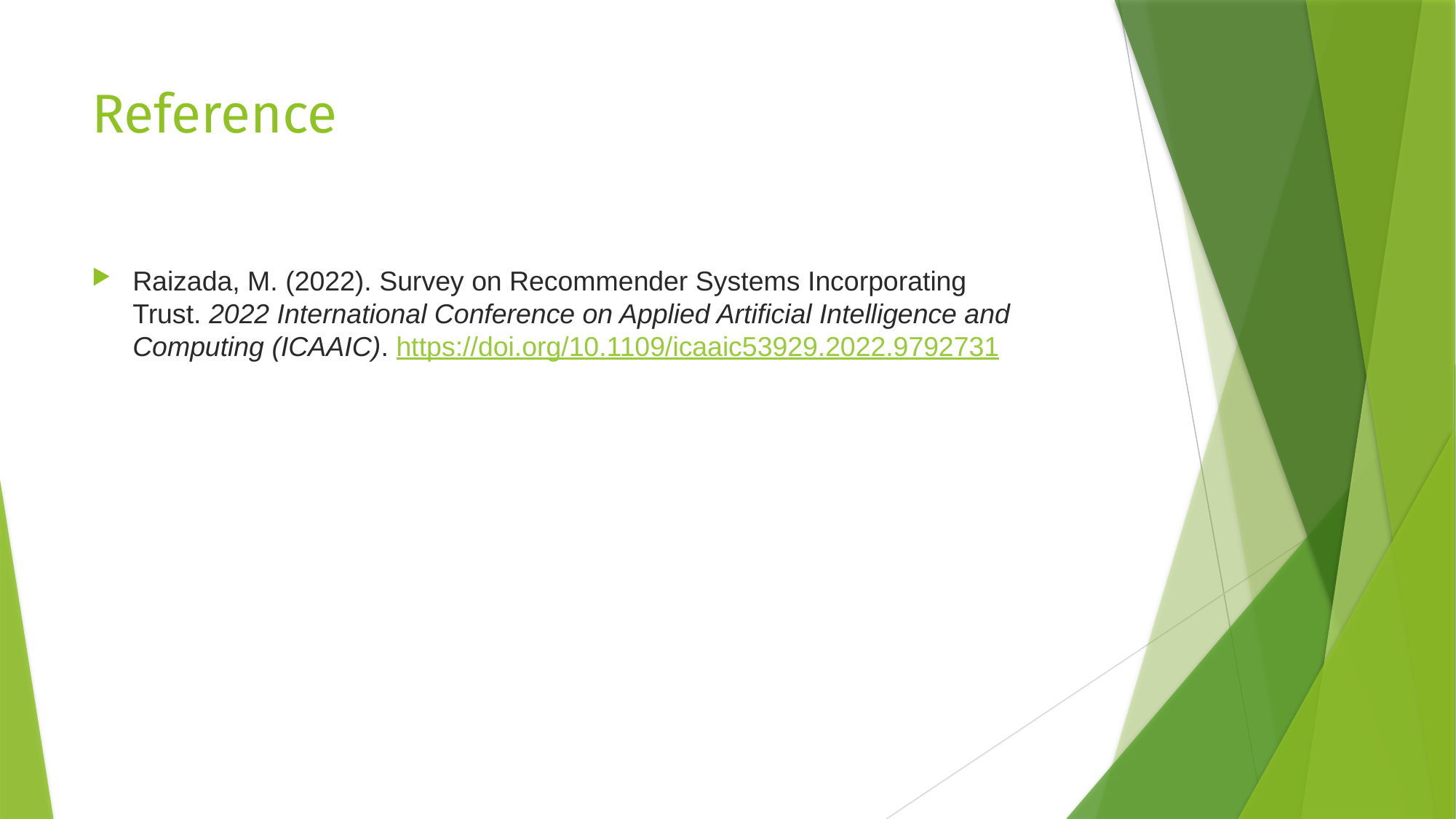

# Reference
Raizada, M. (2022). Survey on Recommender Systems Incorporating Trust. 2022 International Conference on Applied Artificial Intelligence and Computing (ICAAIC). https://doi.org/10.1109/icaaic53929.2022.9792731